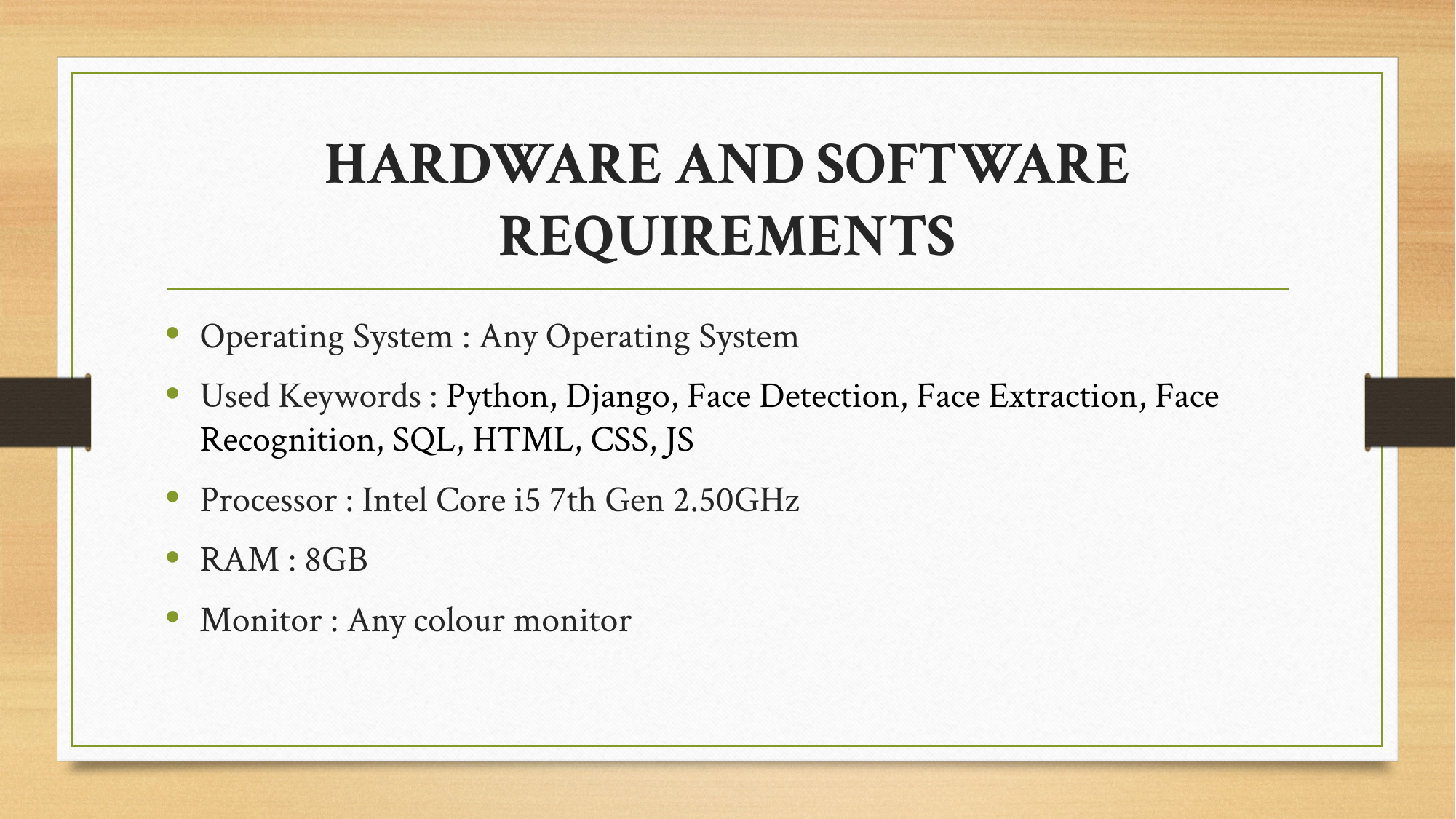

# HARDWARE AND SOFTWARE REQUIREMENTS
Operating System : Any Operating System
Used Keywords : Python, Django, Face Detection, Face Extraction, Face  Recognition, SQL, HTML, CSS, JS
Processor : Intel Core i5 7th Gen 2.50GHz
RAM : 8GB
Monitor : Any colour monitor